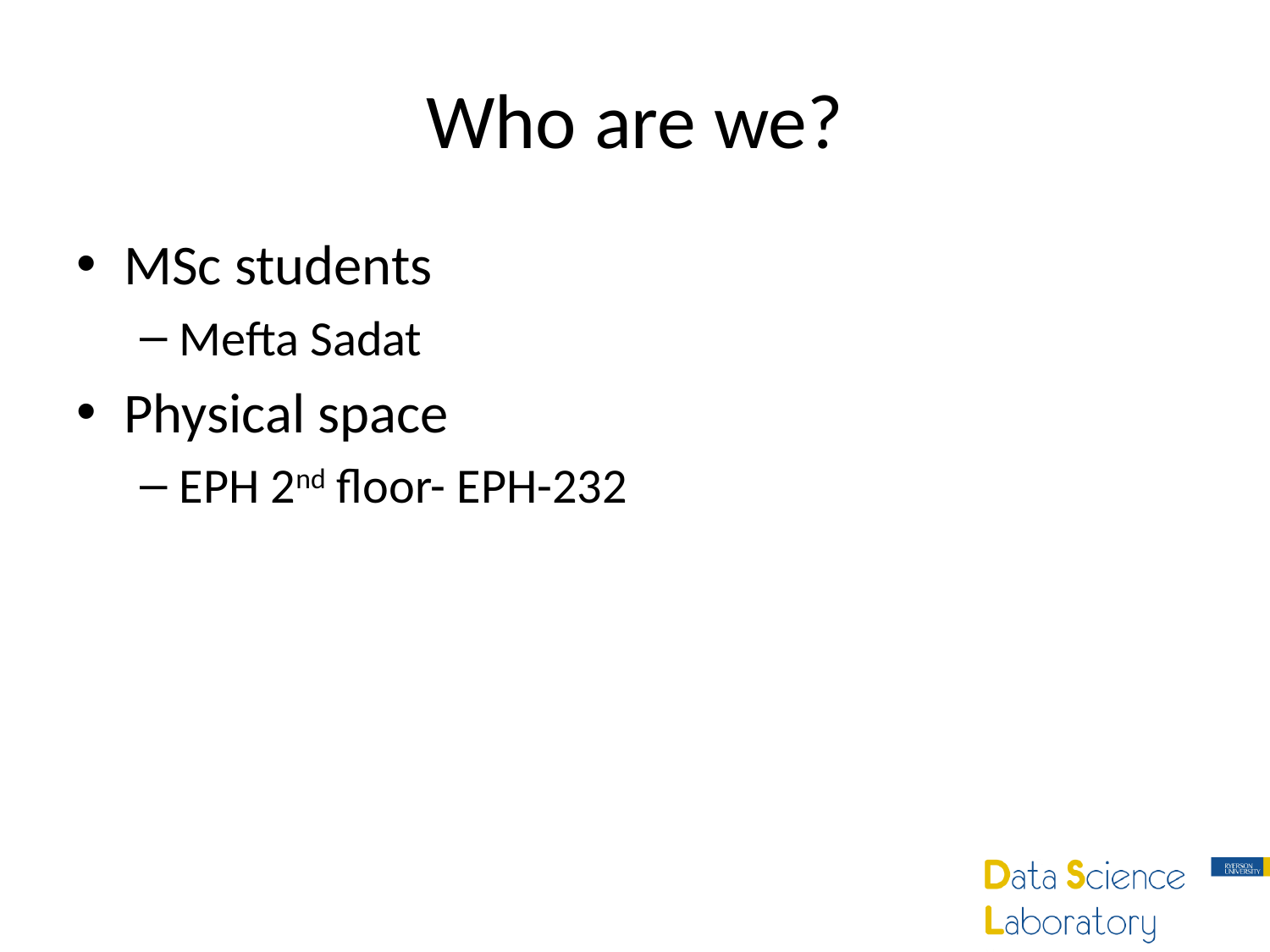

# Who are we?
MSc students
Mefta Sadat
Physical space
EPH 2nd floor- EPH-232